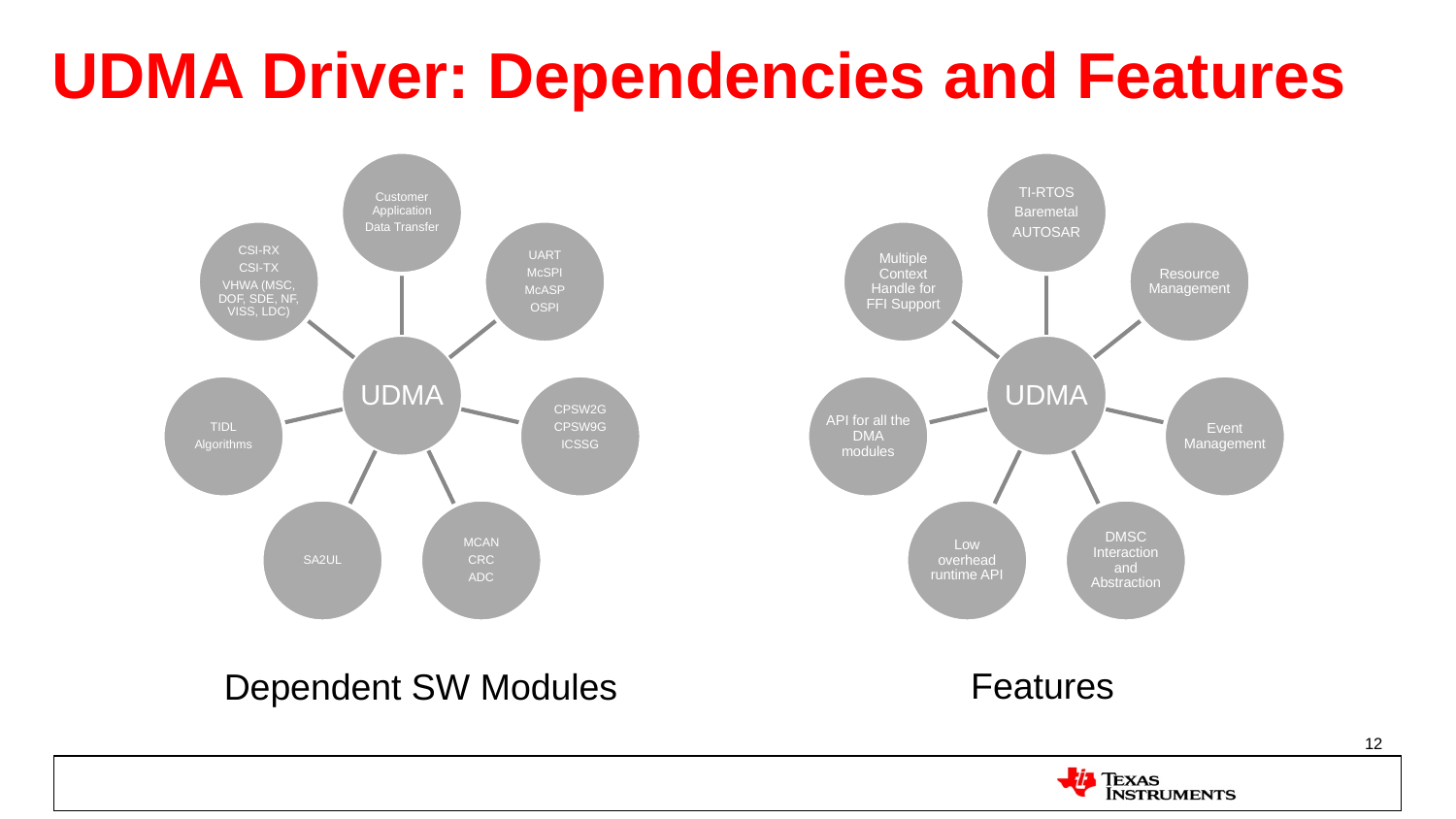

# UDMA Driver: Dependencies and Features
UDMA

Customer Application
Data Transfer

UART
McSPI
McASP
OSPI

CPSW2G
CPSW9G
ICSSG

MCAN
CRC
ADC

SA2UL

TIDL
Algorithms

CSI-RX
CSI-TX
VHWA (MSC, DOF, SDE, NF, VISS, LDC)
UDMA

TI-RTOS
Baremetal
AUTOSAR

Resource Management

Event Management

DMSC Interaction and Abstraction

Low overhead runtime API

API for all the DMA modules

Multiple Context Handle for FFI Support
Features
Dependent SW Modules
12